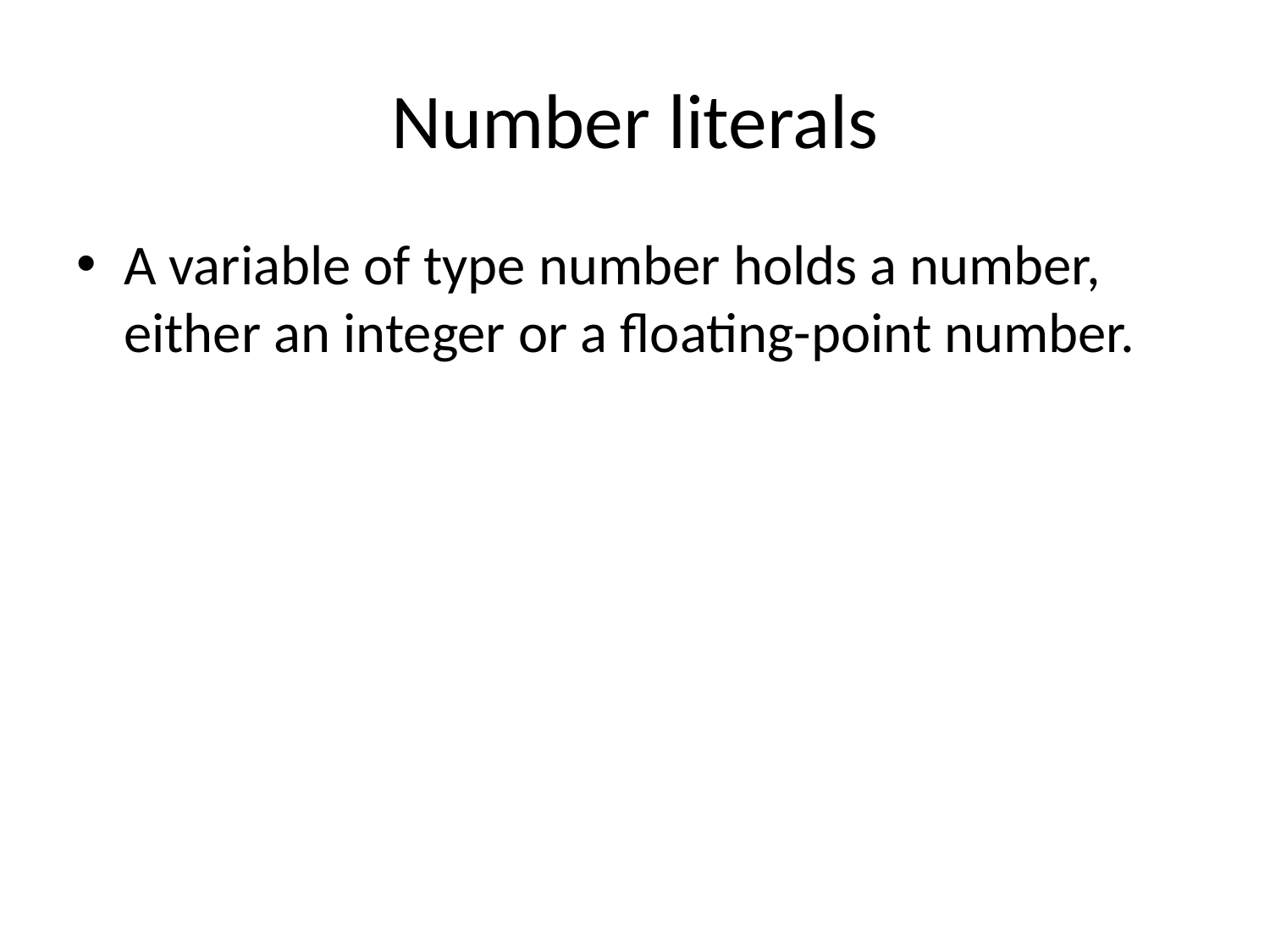

# Number literals
A variable of type number holds a number, either an integer or a floating-point number.